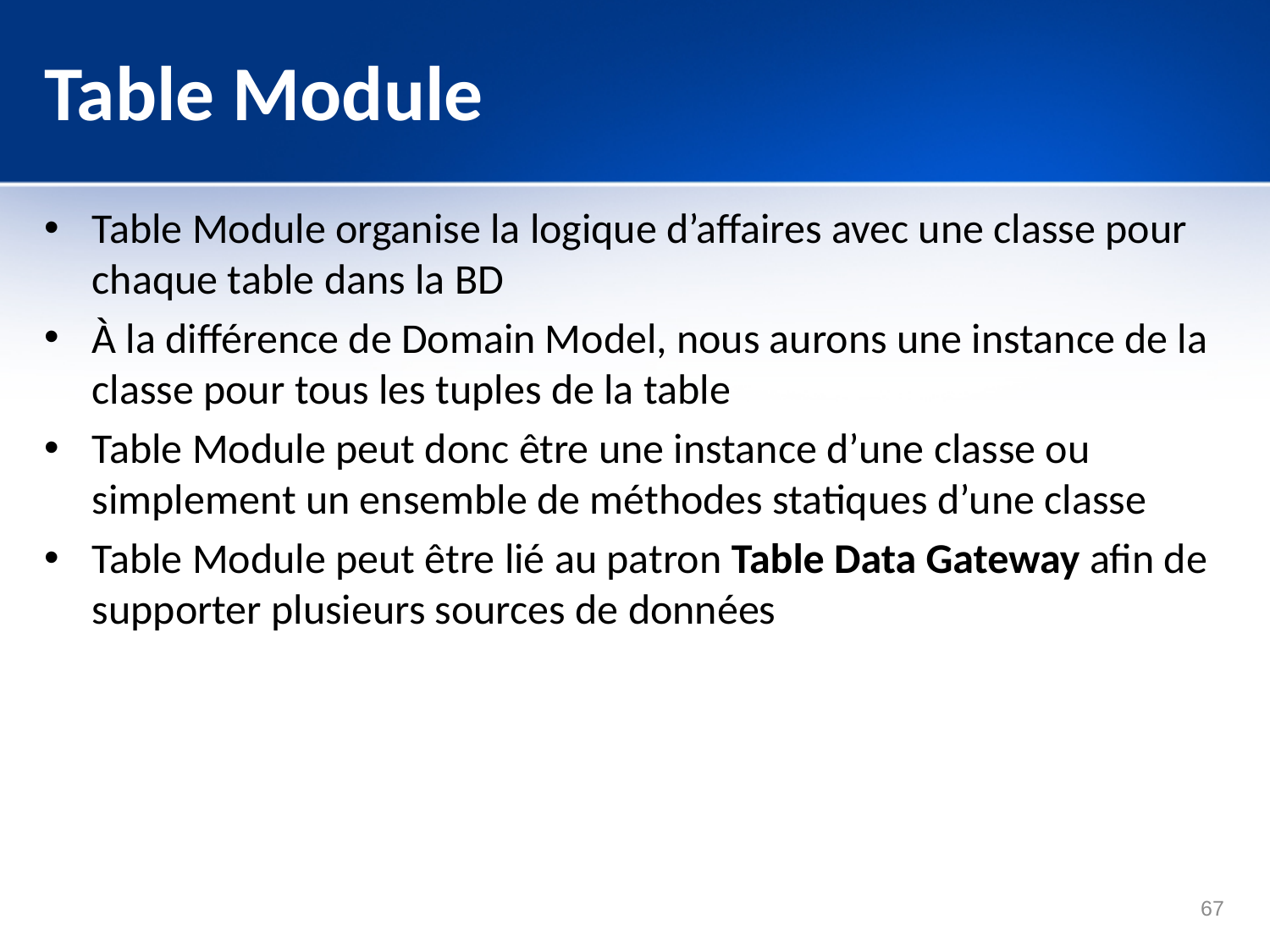

# Table Module
Table Module organise la logique d’affaires avec une classe pour chaque table dans la BD
À la différence de Domain Model, nous aurons une instance de la classe pour tous les tuples de la table
Table Module peut donc être une instance d’une classe ou simplement un ensemble de méthodes statiques d’une classe
Table Module peut être lié au patron Table Data Gateway afin de supporter plusieurs sources de données

67